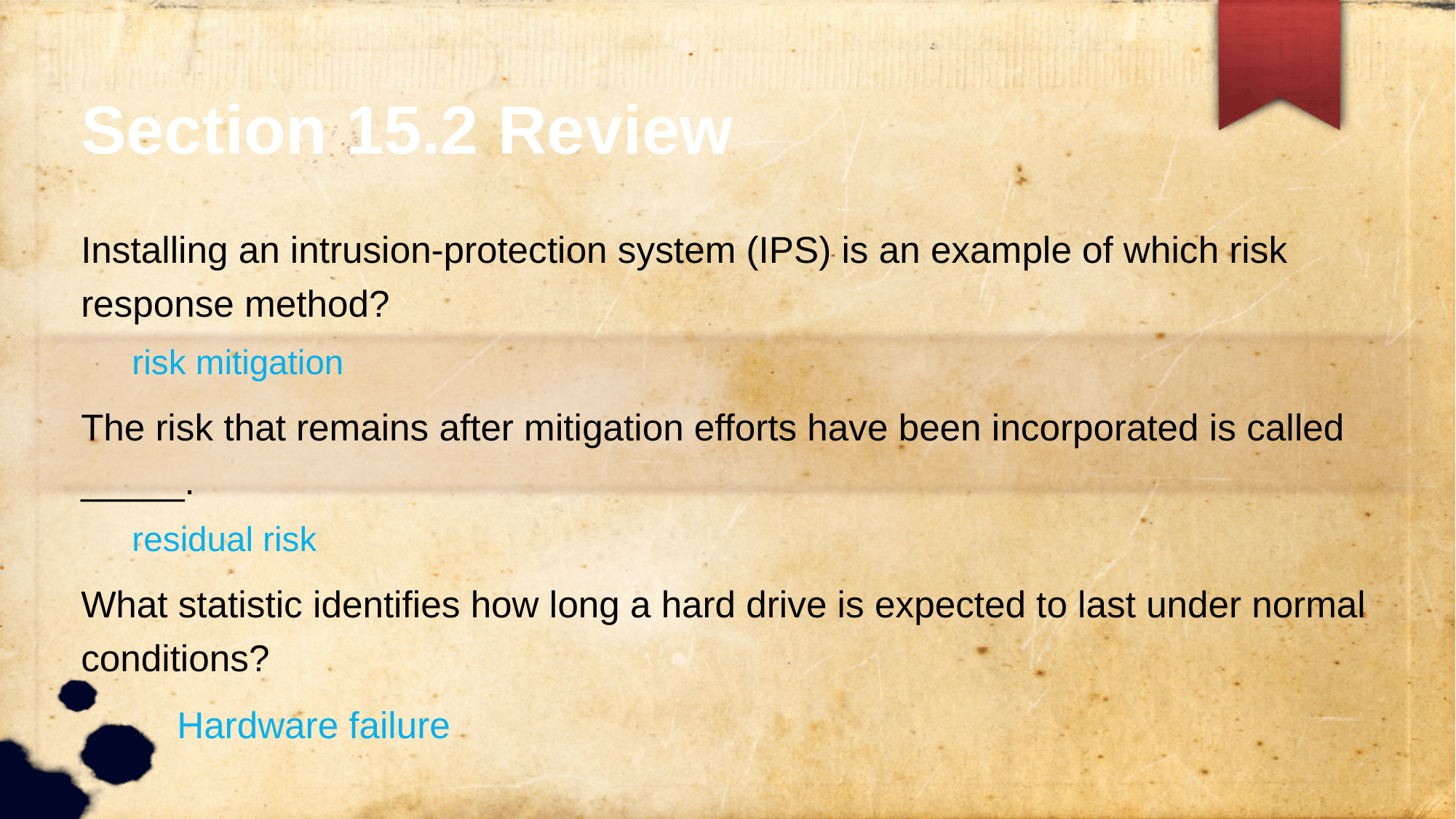

Section 15.2 Review
Installing an intrusion-protection system (IPS) is an example of which risk response method?
risk mitigation
The risk that remains after mitigation efforts have been incorporated is called _____.
residual risk
What statistic identifies how long a hard drive is expected to last under normal conditions?
	Hardware failure